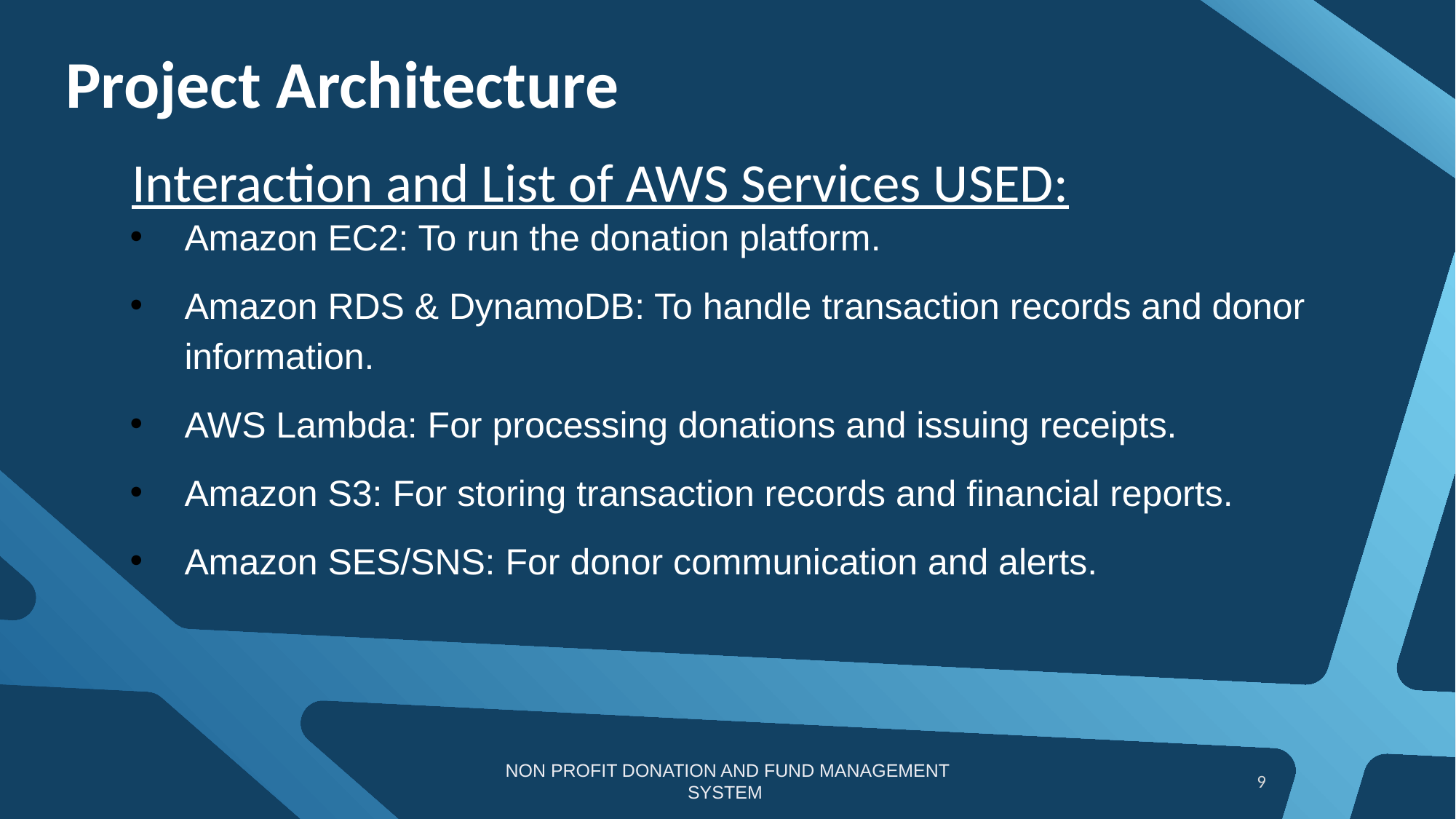

# Project Architecture
Interaction and List of AWS Services USED:
Amazon EC2: To run the donation platform.
Amazon RDS & DynamoDB: To handle transaction records and donor information.
AWS Lambda: For processing donations and issuing receipts.
Amazon S3: For storing transaction records and financial reports.
Amazon SES/SNS: For donor communication and alerts.
NON PROFIT DONATION AND FUND MANAGEMENT SYSTEM
9